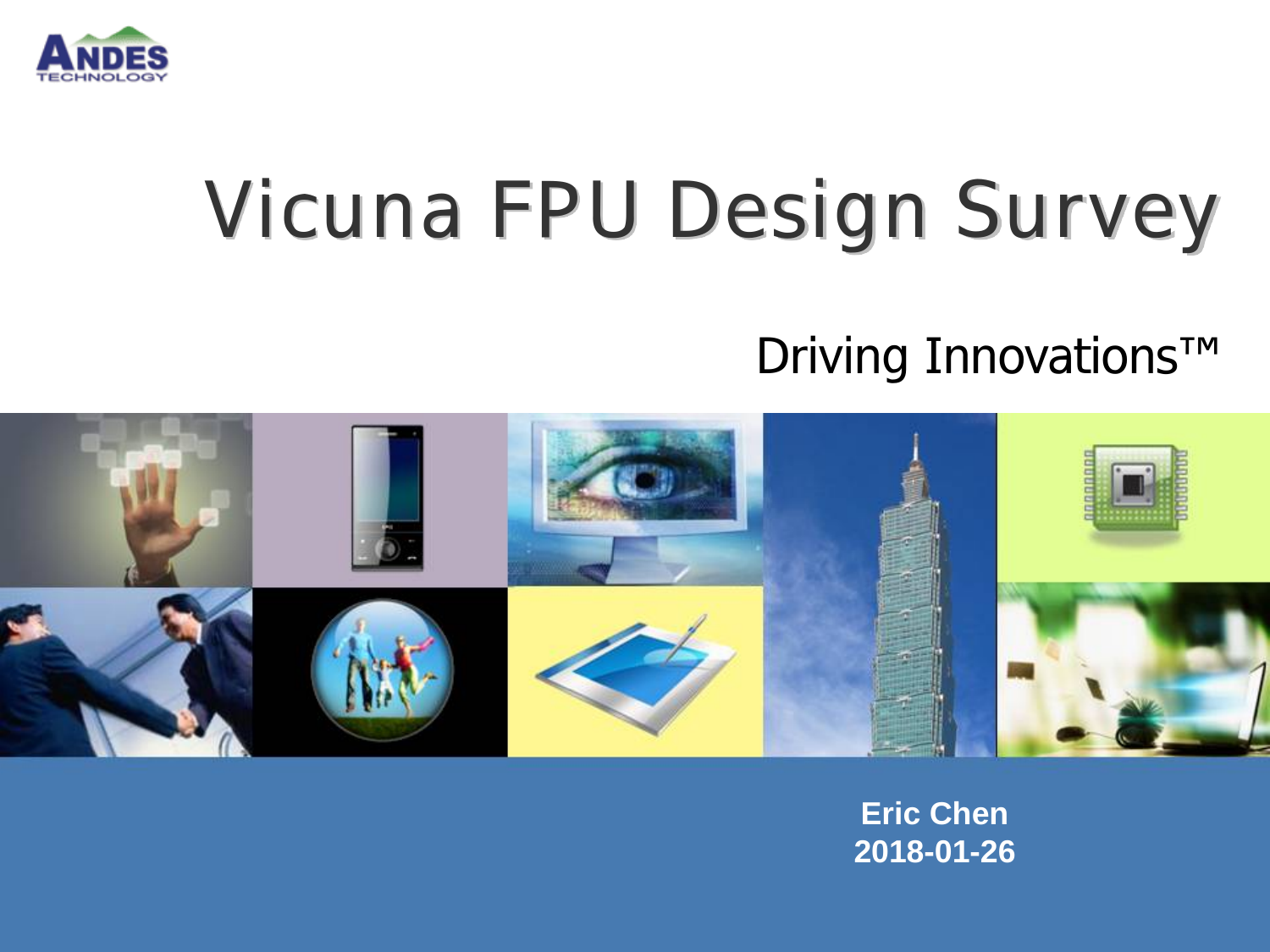

# Vicuna FPU Design Survey
Driving Innovations™
Eric Chen
2018-01-26